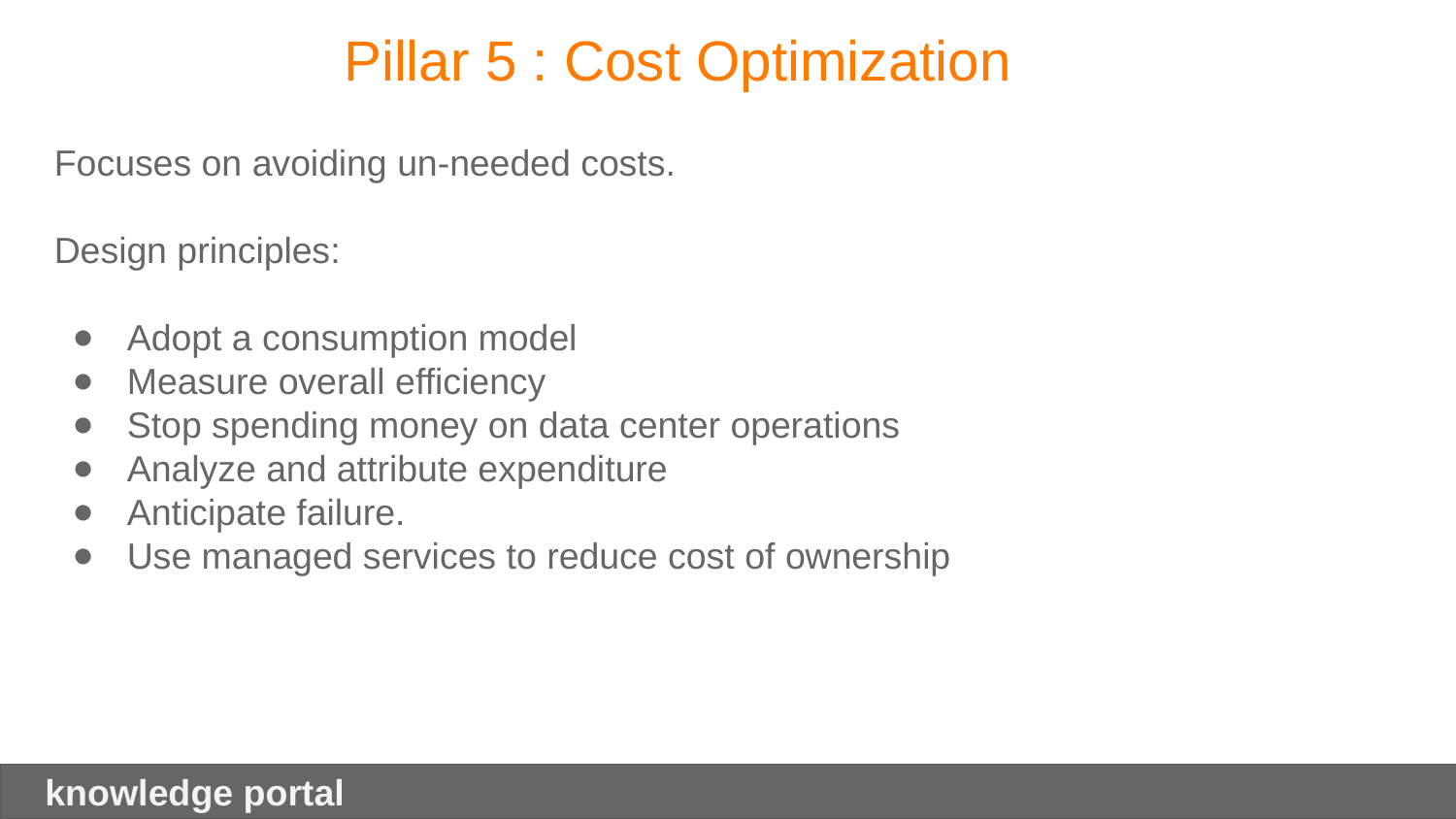

Pillar 5 : Cost Optimization
Focuses on avoiding un-needed costs.

Design principles:

Adopt a consumption model
Measure overall efficiency
Stop spending money on data center operations
Analyze and attribute expenditure
Anticipate failure.
Use managed services to reduce cost of ownership

   knowledge portal